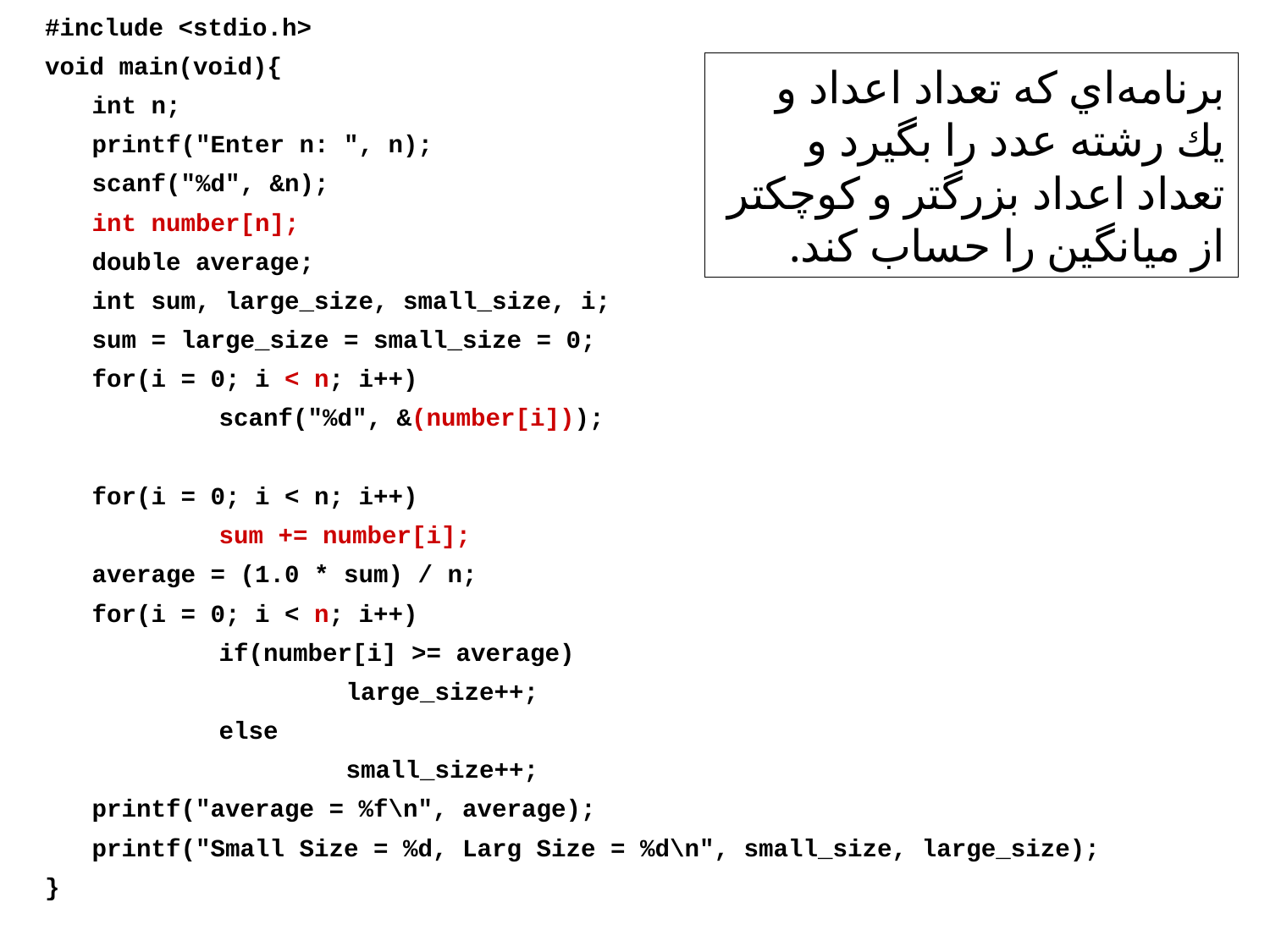

#include <stdio.h>
void main(void){
	int n;
	printf("Enter n: ", n);
	scanf("%d", &n);
	int number[n];
	double average;
	int sum, large_size, small_size, i;
	sum = large_size = small_size = 0;
	for(i = 0; i < n; i++)
		scanf("%d", &(number[i]));

	for(i = 0; i < n; i++)
		sum += number[i];
	average = (1.0 * sum) / n;
	for(i = 0; i < n; i++)
		if(number[i] >= average)
			large_size++;
		else
			small_size++;
	printf("average = %f\n", average);
	printf("Small Size = %d, Larg Size = %d\n", small_size, large_size);
}
برنامه‌اي كه تعداد اعداد و يك رشته عدد را بگيرد و تعداد اعداد بزرگتر و كوچكتر از ميانگين را حساب كند.
28